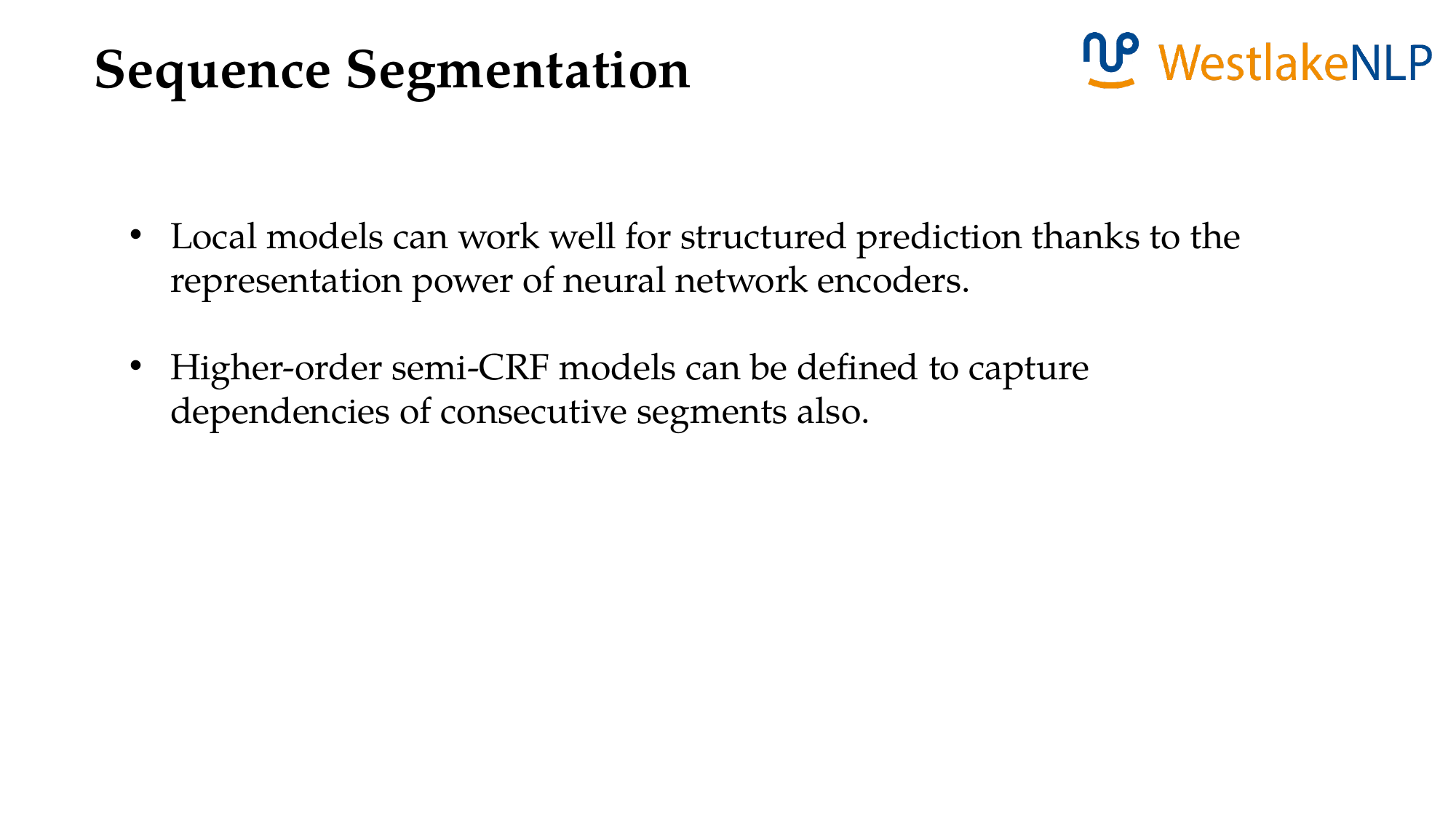

Sequence Segmentation
Local models can work well for structured prediction thanks to the representation power of neural network encoders.

Higher-order semi-CRF models can be defined to capture dependencies of consecutive segments also.